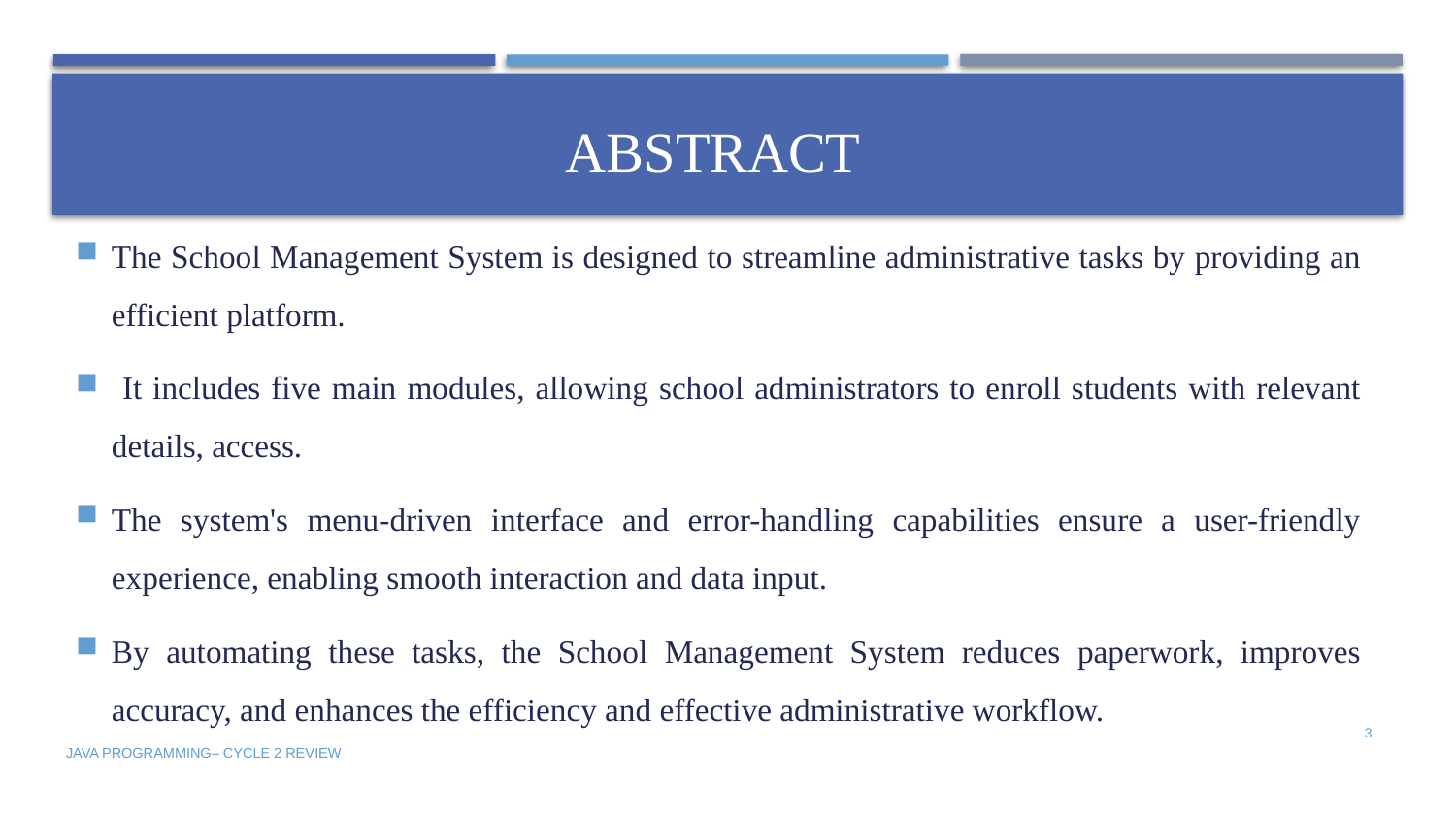

# Abstract
The School Management System is designed to streamline administrative tasks by providing an efficient platform.
 It includes five main modules, allowing school administrators to enroll students with relevant details, access.
The system's menu-driven interface and error-handling capabilities ensure a user-friendly experience, enabling smooth interaction and data input.
By automating these tasks, the School Management System reduces paperwork, improves accuracy, and enhances the efficiency and effective administrative workflow.
3
JAVA PROGRAMMING– CYCLE 2 REVIEW